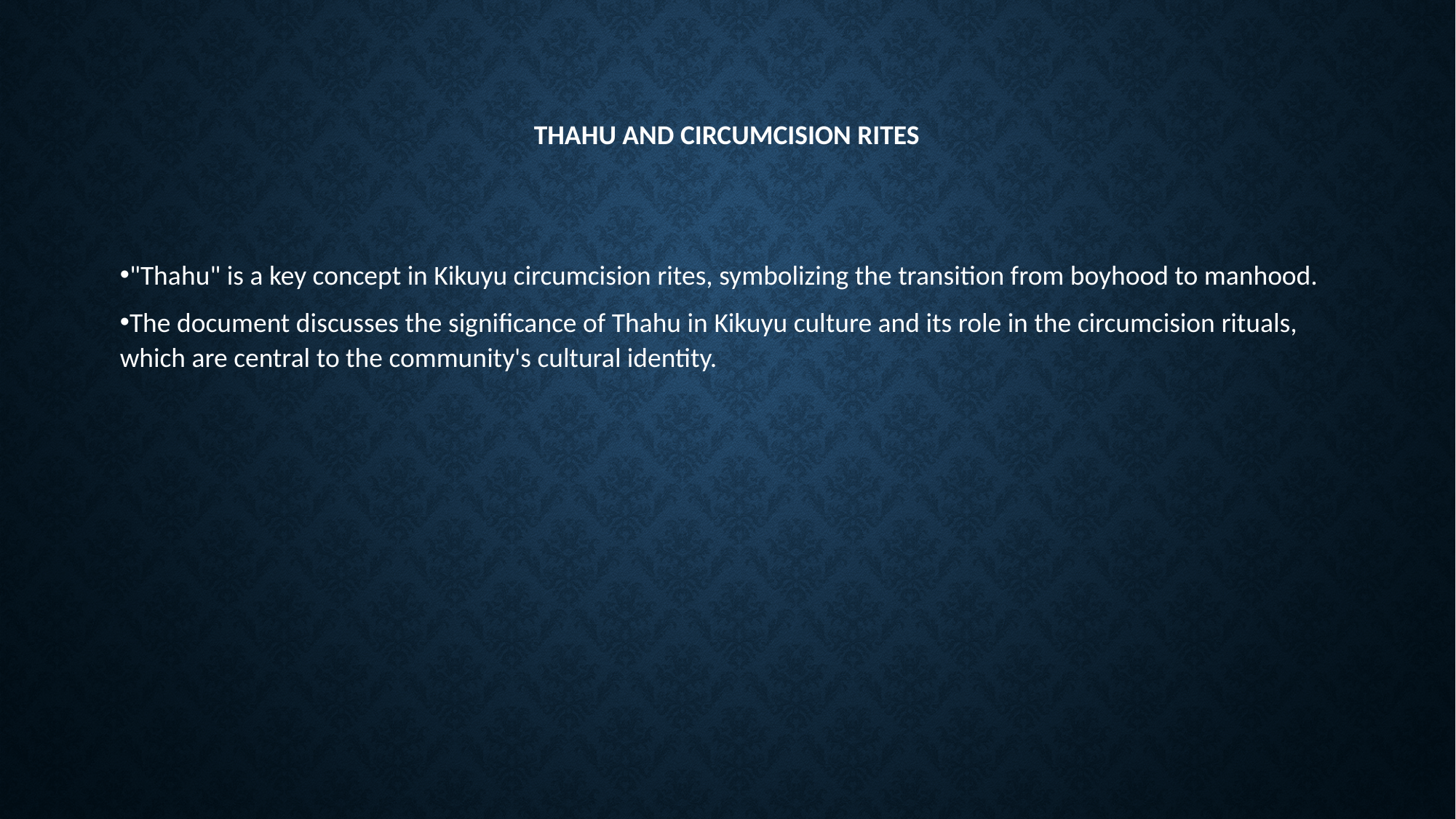

# Thahu and Circumcision Rites
"Thahu" is a key concept in Kikuyu circumcision rites, symbolizing the transition from boyhood to manhood.
The document discusses the significance of Thahu in Kikuyu culture and its role in the circumcision rituals, which are central to the community's cultural identity.